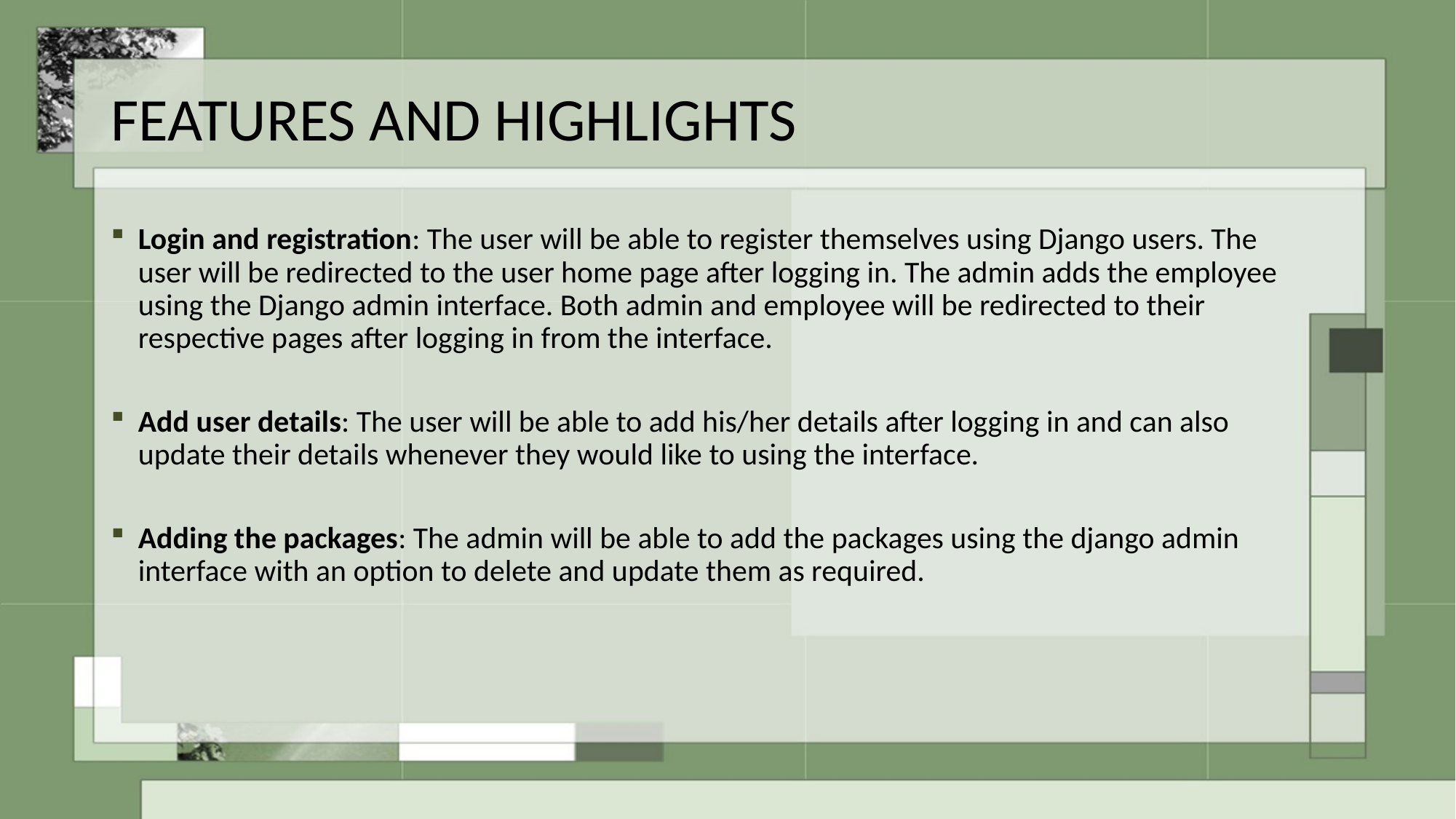

# FEATURES AND HIGHLIGHTS
Login and registration: The user will be able to register themselves using Django users. The user will be redirected to the user home page after logging in. The admin adds the employee using the Django admin interface. Both admin and employee will be redirected to their respective pages after logging in from the interface.

Add user details: The user will be able to add his/her details after logging in and can also update their details whenever they would like to using the interface.

Adding the packages: The admin will be able to add the packages using the django admin interface with an option to delete and update them as required.